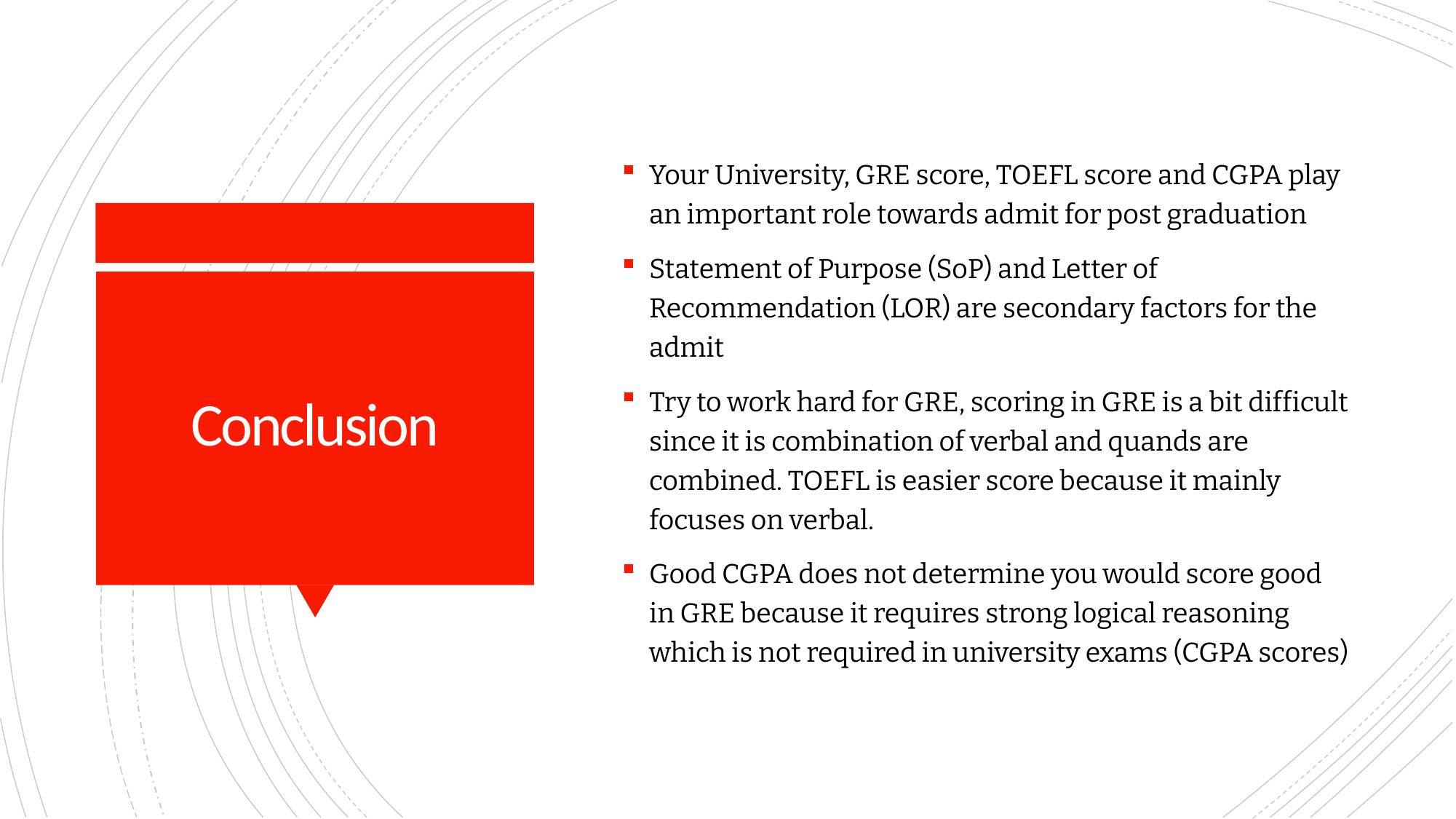

Your University, GRE score, TOEFL score and CGPA play an important role towards admit for post graduation
Statement of Purpose (SoP) and Letter of Recommendation (LOR) are secondary factors for the admit
Try to work hard for GRE, scoring in GRE is a bit difficult since it is combination of verbal and quands are combined. TOEFL is easier score because it mainly focuses on verbal.
Good CGPA does not determine you would score good in GRE because it requires strong logical reasoning which is not required in university exams (CGPA scores)
# Conclusion